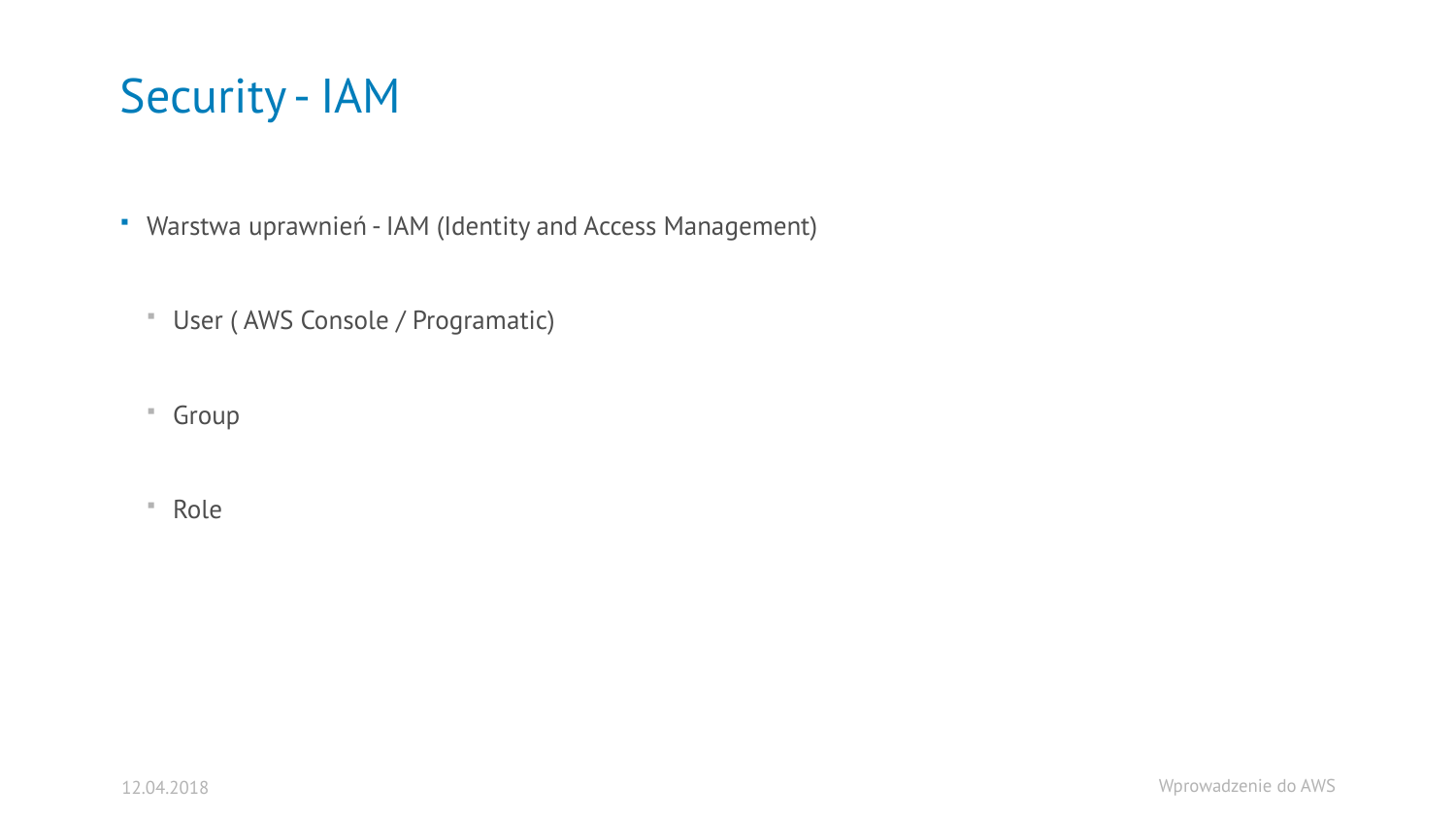

# Security - IAM
Warstwa uprawnień - IAM (Identity and Access Management)
User ( AWS Console / Programatic)
Group
Role

Wprowadzenie do AWS
12.04.2018